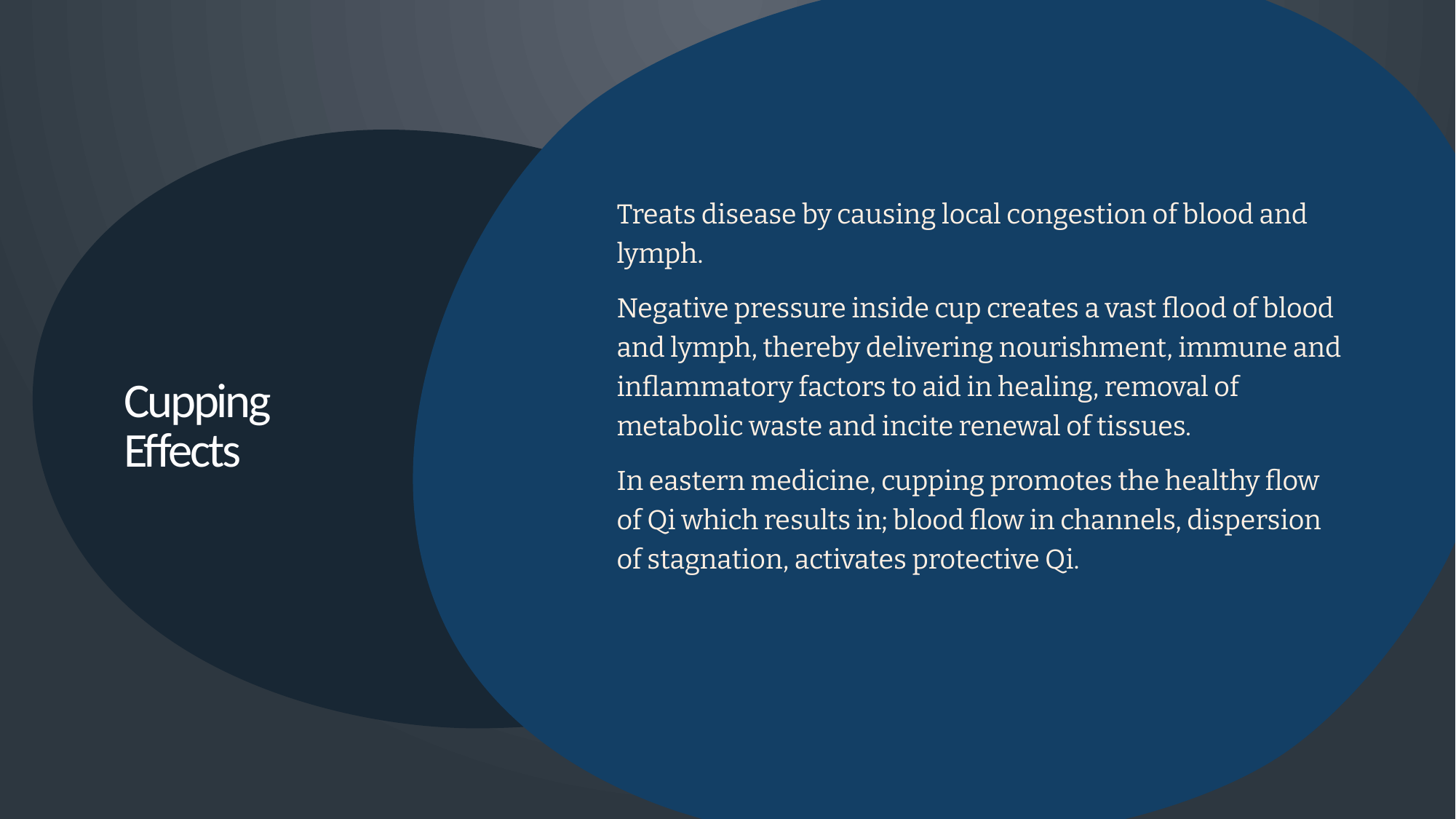

Treats disease by causing local congestion of blood and lymph.
Negative pressure inside cup creates a vast flood of blood and lymph, thereby delivering nourishment, immune and inflammatory factors to aid in healing, removal of metabolic waste and incite renewal of tissues.
In eastern medicine, cupping promotes the healthy flow of Qi which results in; blood flow in channels, dispersion of stagnation, activates protective Qi.

# Cupping Effects